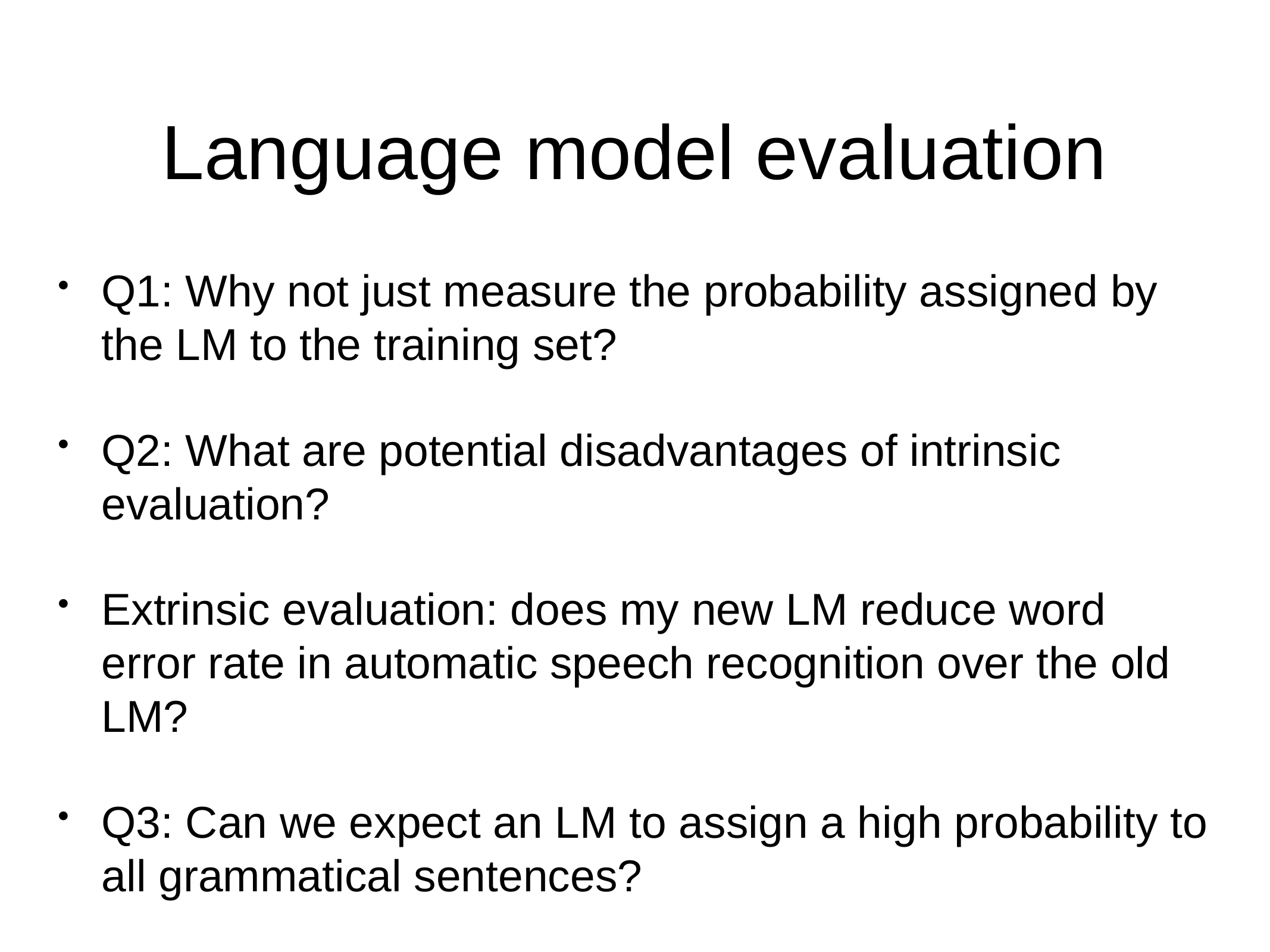

Language model evaluation
Q1: Why not just measure the probability assigned by the LM to the training set?
Q2: What are potential disadvantages of intrinsic evaluation?
Extrinsic evaluation: does my new LM reduce word error rate in automatic speech recognition over the old LM?
Q3: Can we expect an LM to assign a high probability to all grammatical sentences?